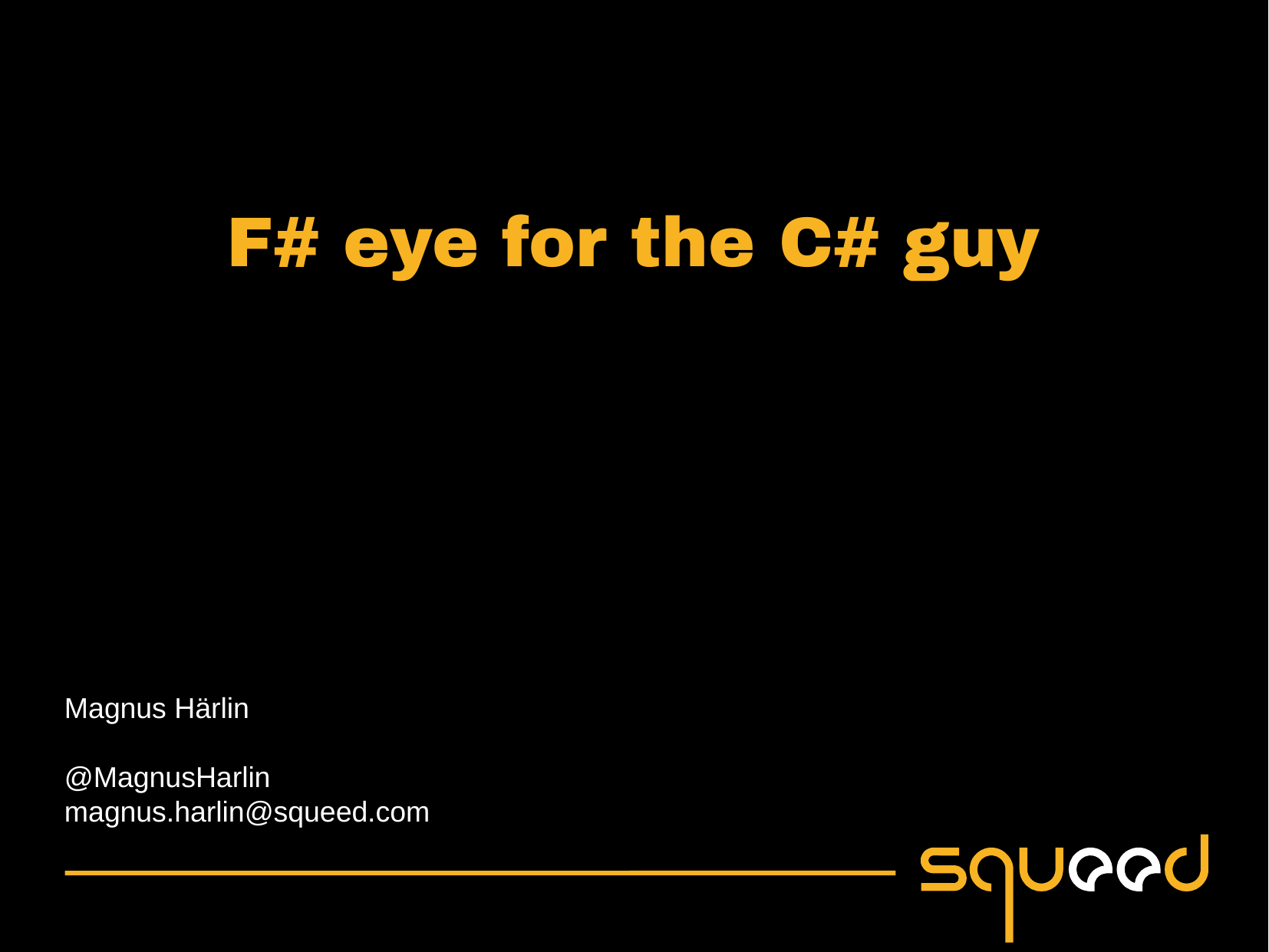

# F# eye for the C# guy
Magnus Härlin

@MagnusHarlin
magnus.harlin@squeed.com